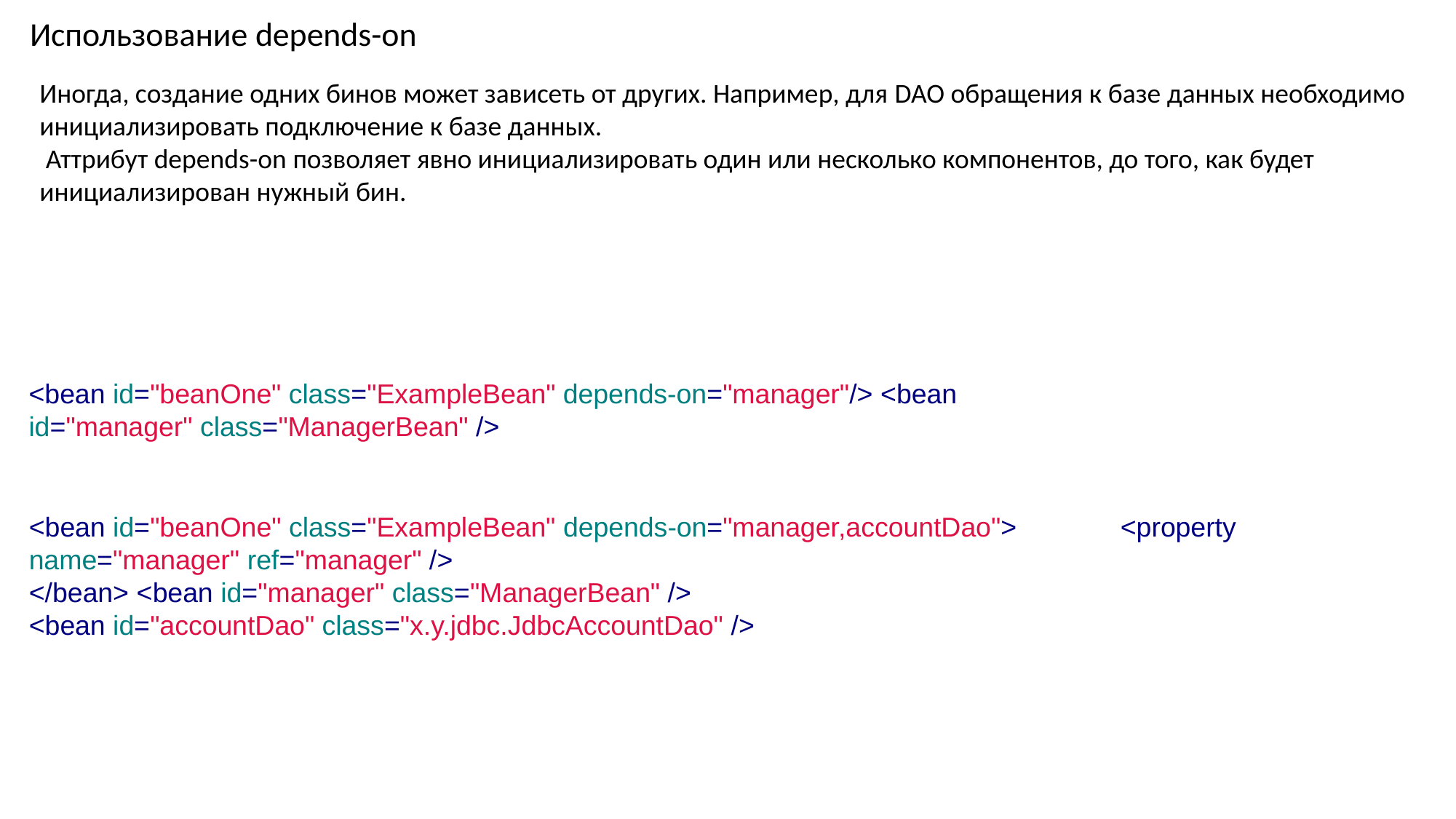

Использование depends-on
Иногда, создание одних бинов может зависеть от других. Например, для DAO обращения к базе данных необходимо инициализировать подключение к базе данных.
 Аттрибут depends-on позволяет явно инициализировать один или несколько компонентов, до того, как будет инициализирован нужный бин.
<bean id="beanOne" class="ExampleBean" depends-on="manager"/> <bean id="manager" class="ManagerBean" />
<bean id="beanOne" class="ExampleBean" depends-on="manager,accountDao"> 	<property name="manager" ref="manager" />
</bean> <bean id="manager" class="ManagerBean" />
<bean id="accountDao" class="x.y.jdbc.JdbcAccountDao" />